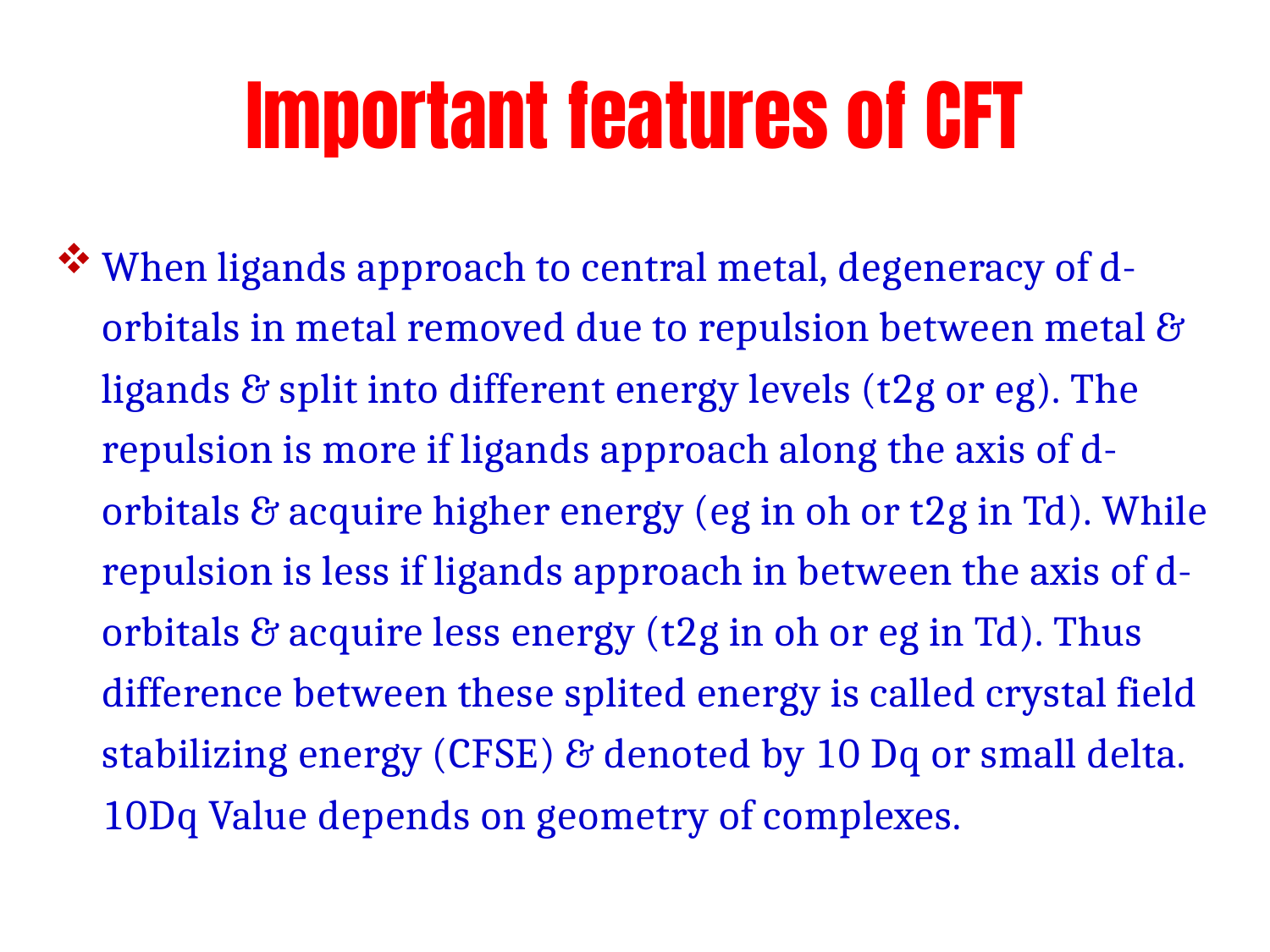

# Important features of CFT
When ligands approach to central metal, degeneracy of d-orbitals in metal removed due to repulsion between metal & ligands & split into different energy levels (t2g or eg). The repulsion is more if ligands approach along the axis of d-orbitals & acquire higher energy (eg in oh or t2g in Td). While repulsion is less if ligands approach in between the axis of d-orbitals & acquire less energy (t2g in oh or eg in Td). Thus difference between these splited energy is called crystal field stabilizing energy (CFSE) & denoted by 10 Dq or small delta. 10Dq Value depends on geometry of complexes.